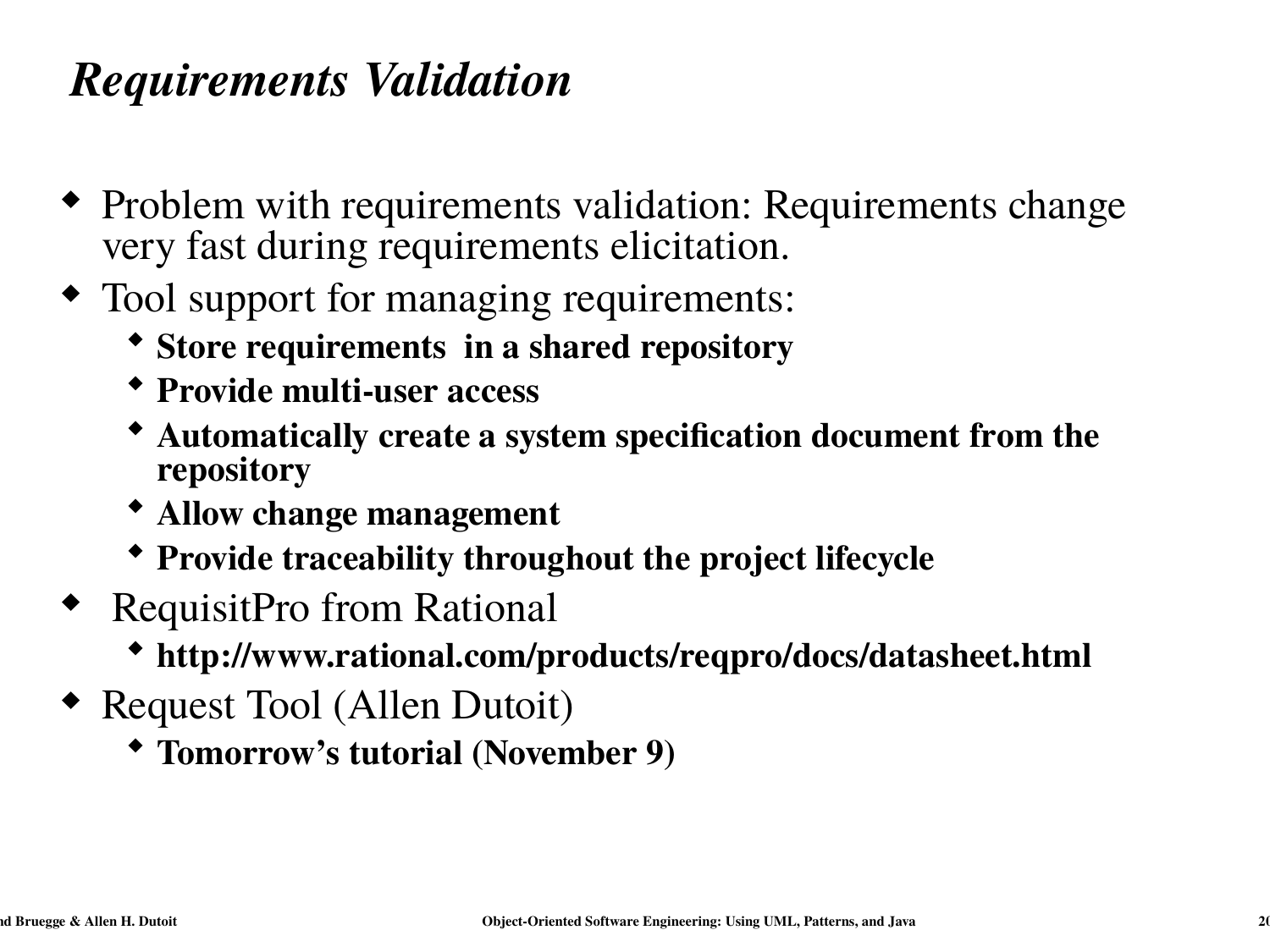

# Requirements Validation
Problem with requirements validation: Requirements change very fast during requirements elicitation.
Tool support for managing requirements:
Store requirements  in a shared repository
Provide multi-user access
Automatically create a system specification document from the repository
Allow change management
Provide traceability throughout the project lifecycle
 RequisitPro from Rational
http://www.rational.com/products/reqpro/docs/datasheet.html
Request Tool (Allen Dutoit)
Tomorrow’s tutorial (November 9)